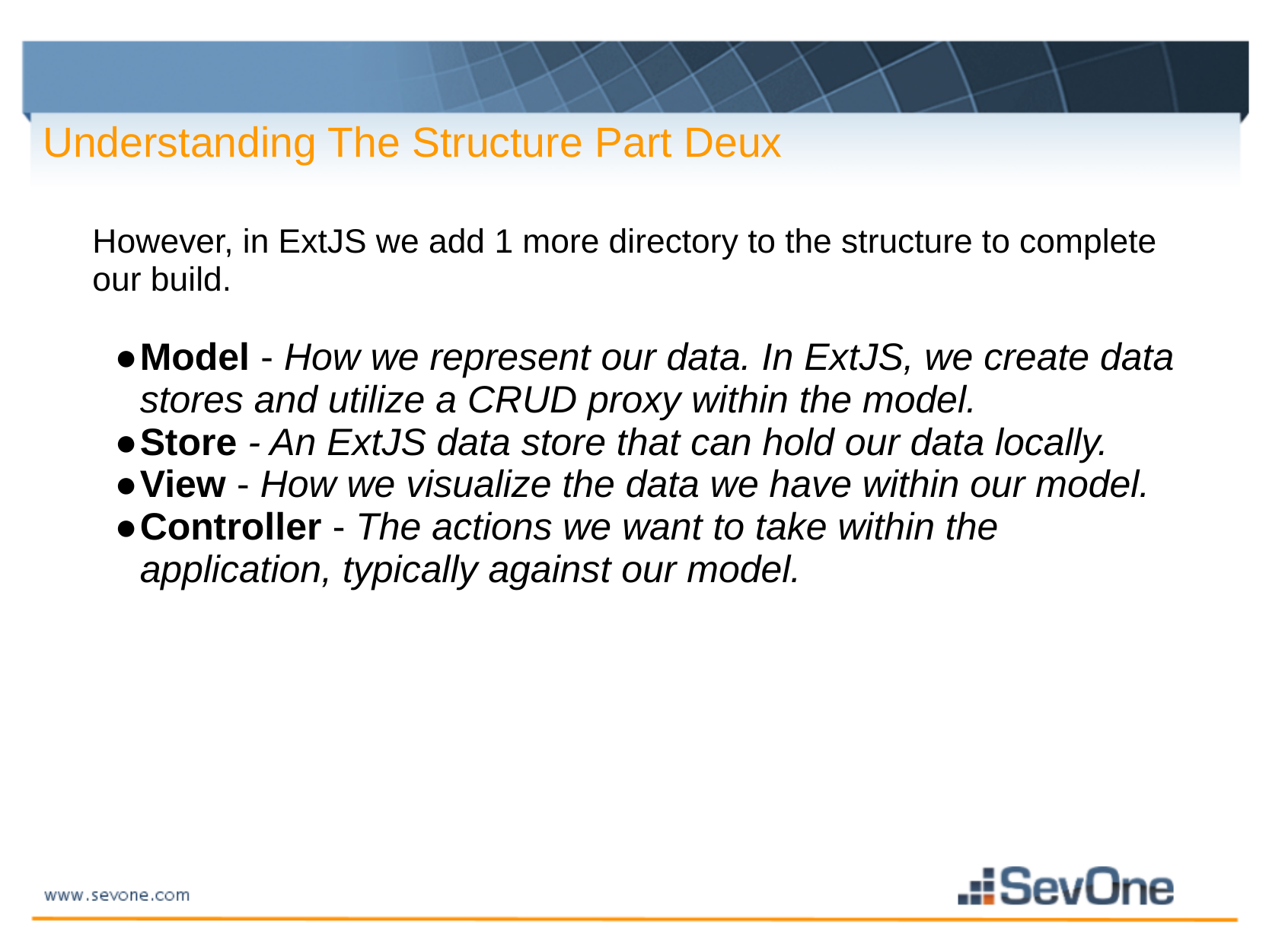

Understanding The Structure Part Deux
However, in ExtJS we add 1 more directory to the structure to complete our build.

Model - How we represent our data. In ExtJS, we create data stores and utilize a CRUD proxy within the model.
Store - An ExtJS data store that can hold our data locally.
View - How we visualize the data we have within our model.
Controller - The actions we want to take within the application, typically against our model.